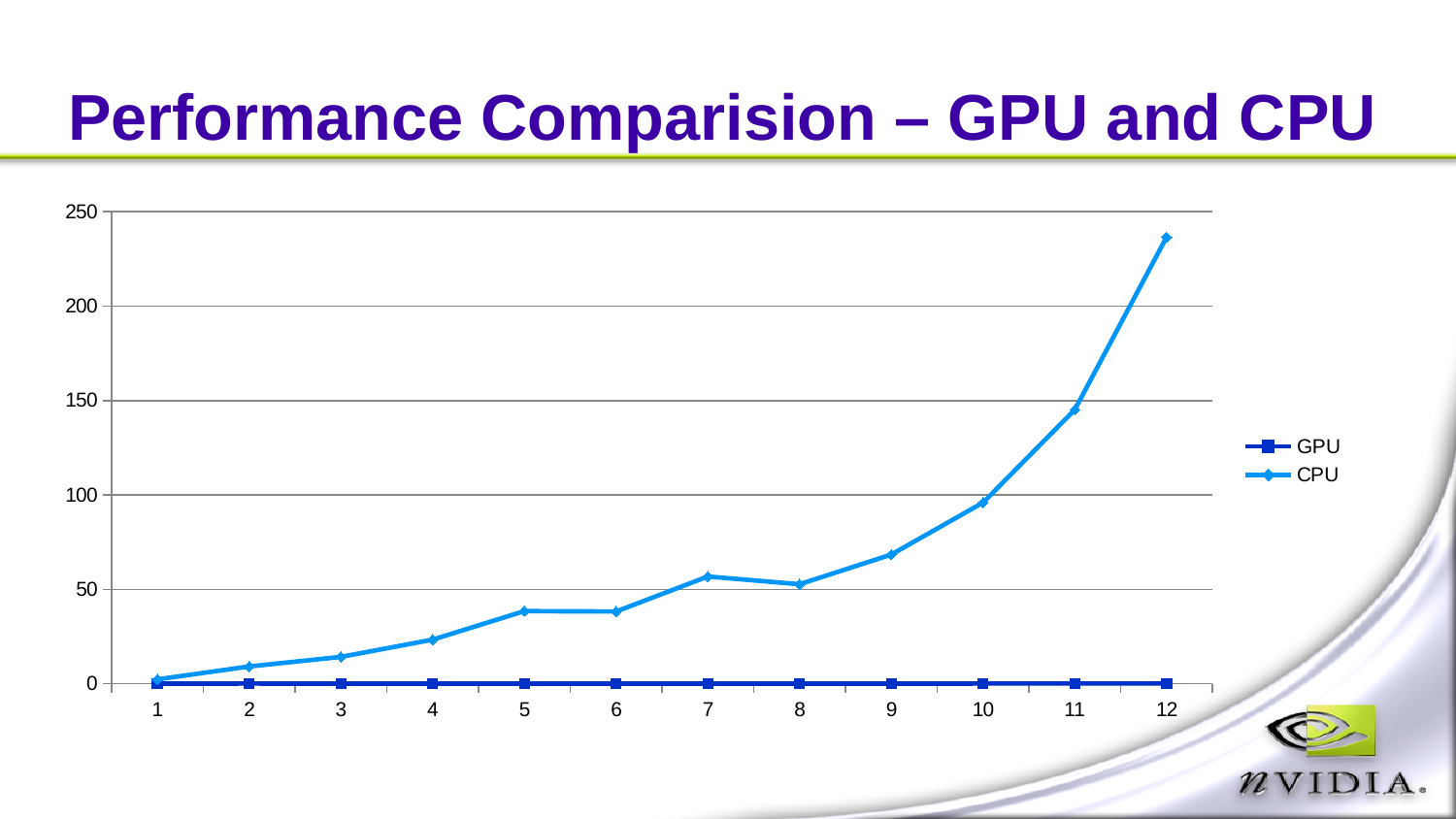

# Performance Comparision – GPU and CPU

### Chart

| Category |  |  |
|---|---|---|